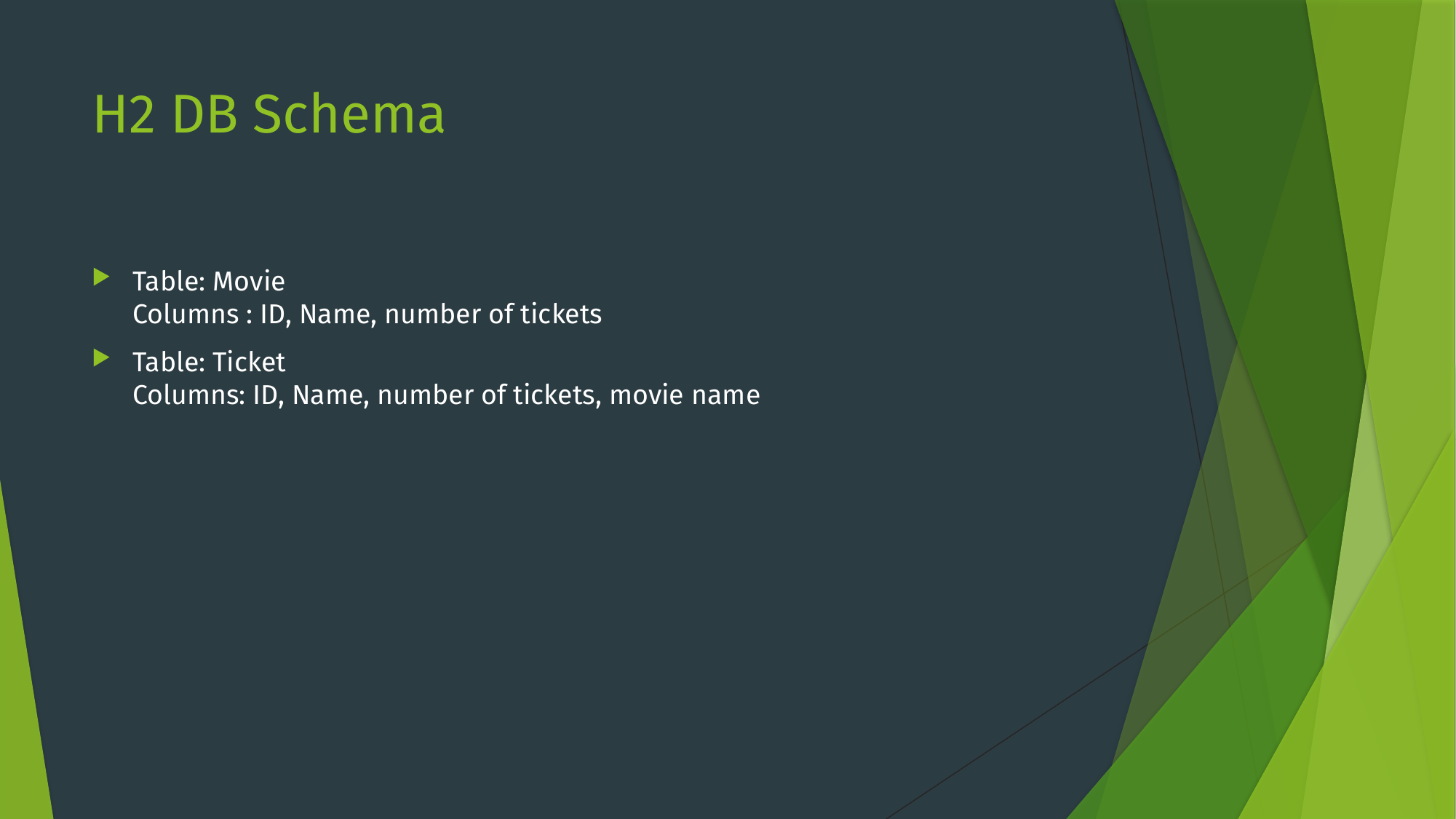

# H2 DB Schema
Table: Movie
Columns : ID, Name, number of tickets
Table: Ticket
Columns: ID, Name, number of tickets, movie name